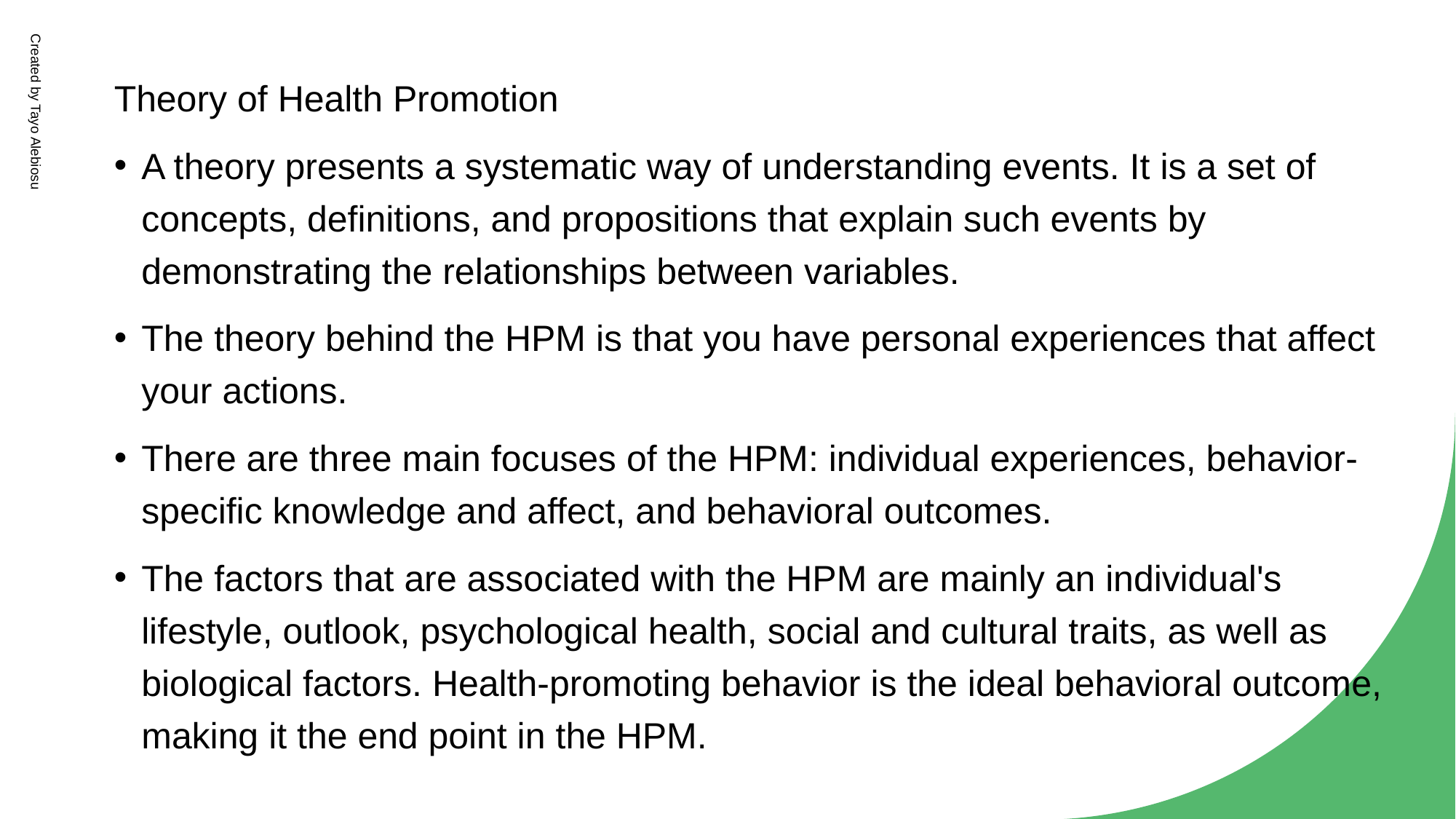

Theory of Health Promotion
A theory presents a systematic way of understanding events. It is a set of concepts, definitions, and propositions that explain such events by demonstrating the relationships between variables.
The theory behind the HPM is that you have personal experiences that affect your actions.
There are three main focuses of the HPM: individual experiences, behavior-specific knowledge and affect, and behavioral outcomes.
The factors that are associated with the HPM are mainly an individual's lifestyle, outlook, psychological health, social and cultural traits, as well as biological factors. Health-promoting behavior is the ideal behavioral outcome, making it the end point in the HPM.
Created by Tayo Alebiosu